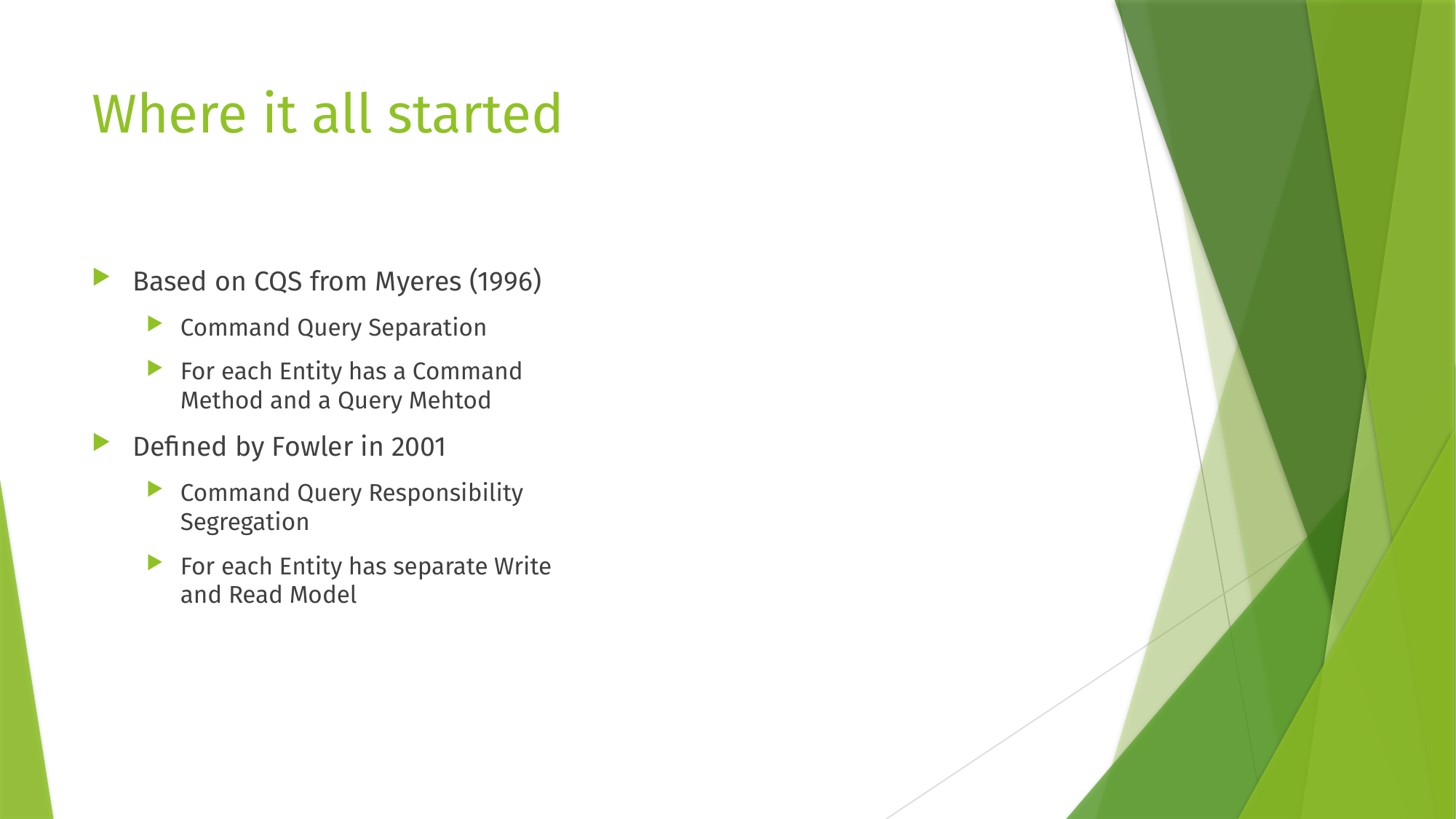

# Where it all started
Based on CQS from Myeres (1996)
Command Query Separation
For each Entity has a Command Method and a Query Mehtod
Defined by Fowler in 2001
Command Query Responsibility Segregation
For each Entity has separate Write and Read Model